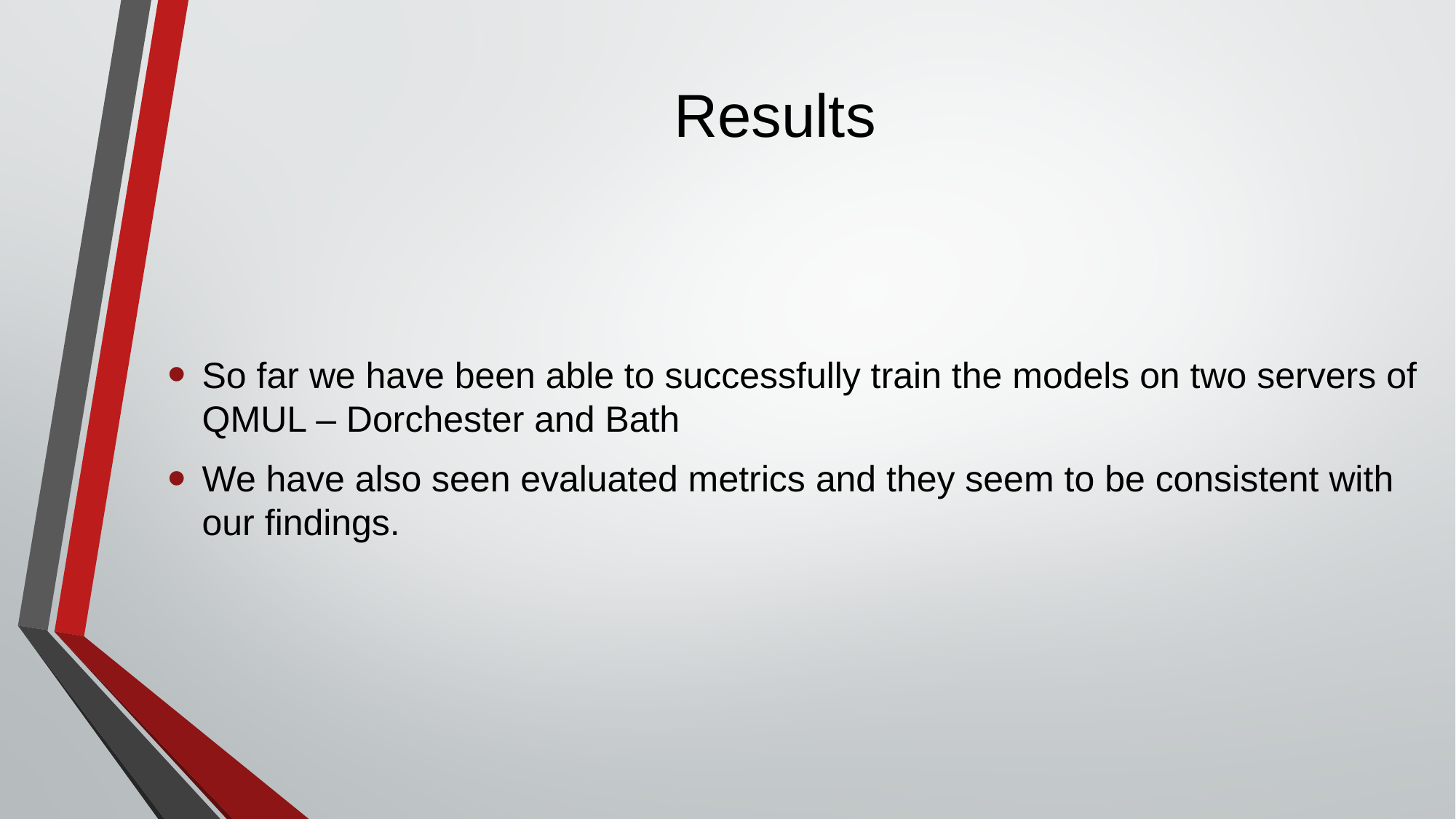

# Results
So far we have been able to successfully train the models on two servers of QMUL – Dorchester and Bath
We have also seen evaluated metrics and they seem to be consistent with our findings.